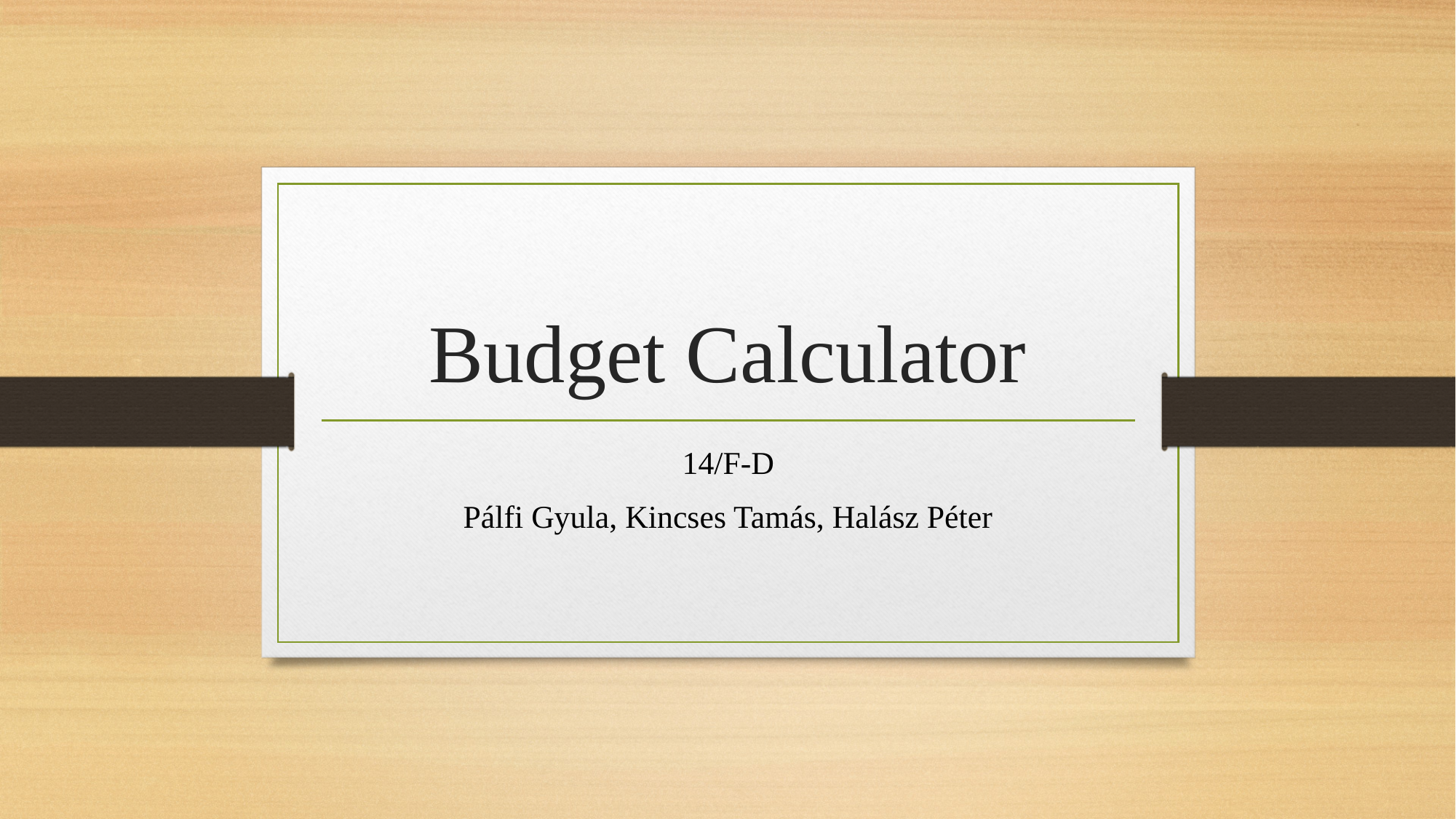

# Budget Calculator
14/F-D
Pálfi Gyula, Kincses Tamás, Halász Péter